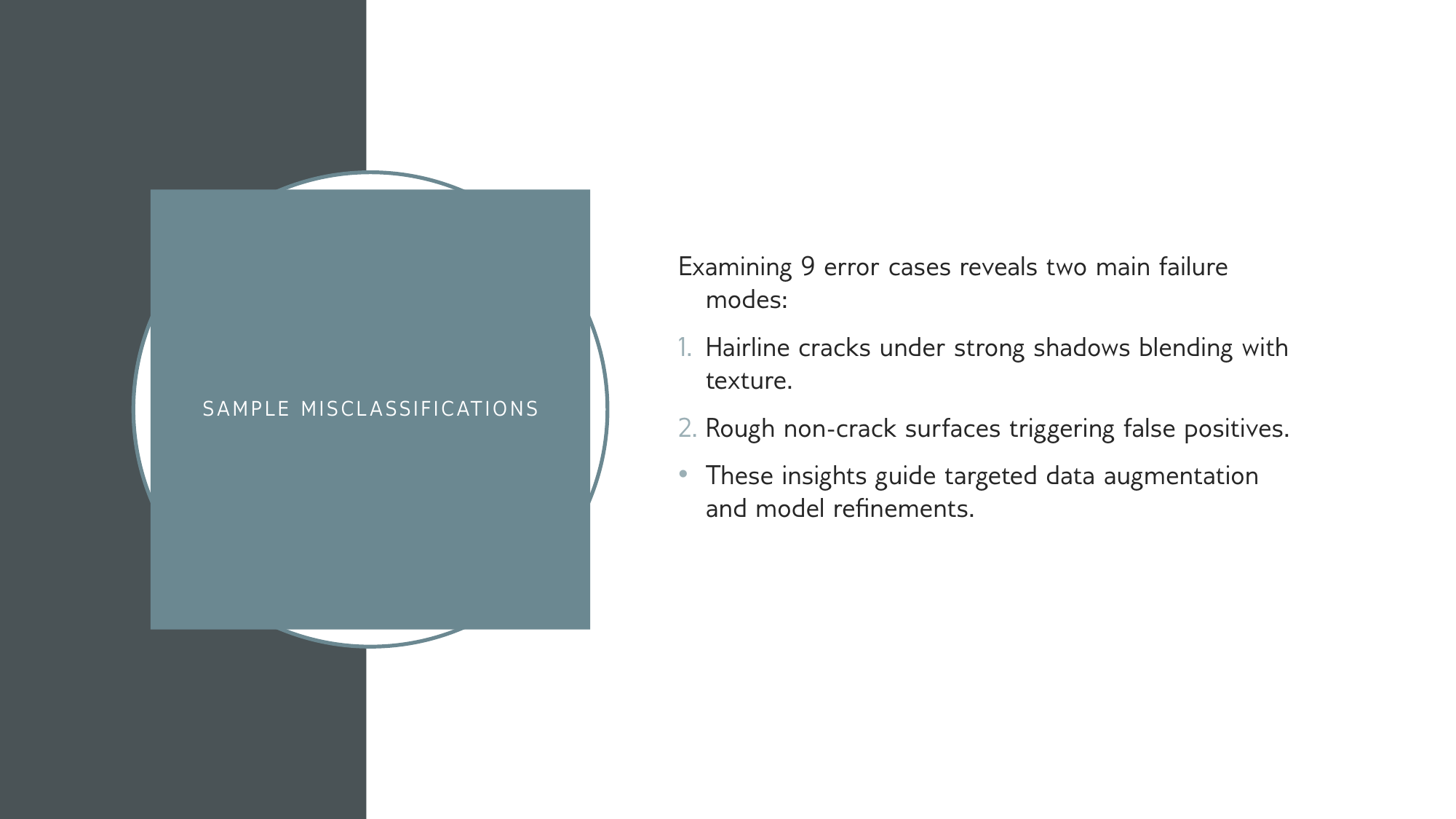

Examining 9 error cases reveals two main failure modes:
Hairline cracks under strong shadows blending with texture.
Rough non-crack surfaces triggering false positives.
These insights guide targeted data augmentation and model refinements.

# Sample Misclassifications